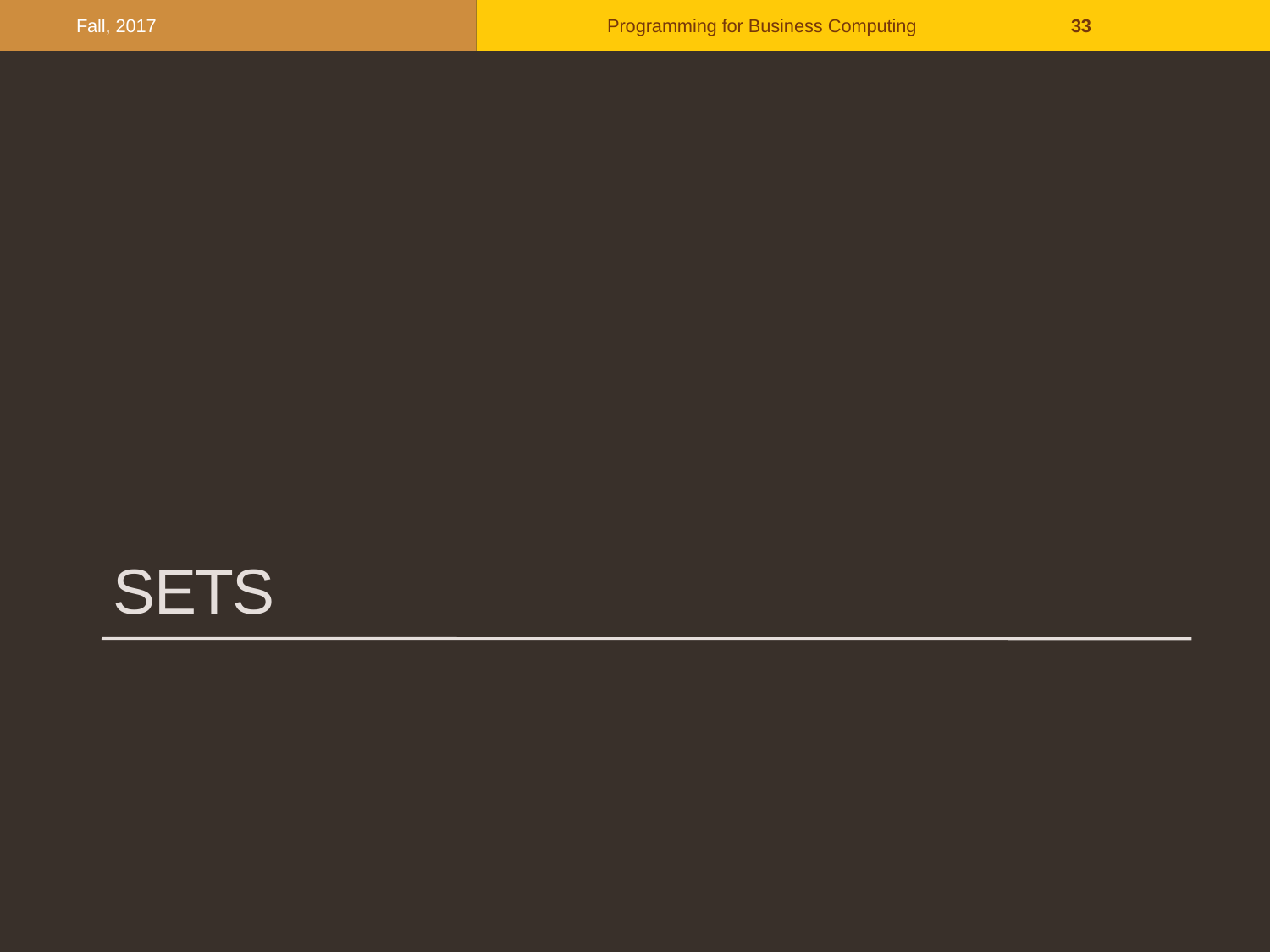

Fall, 2017
Programming for Business Computing
33
# Sets